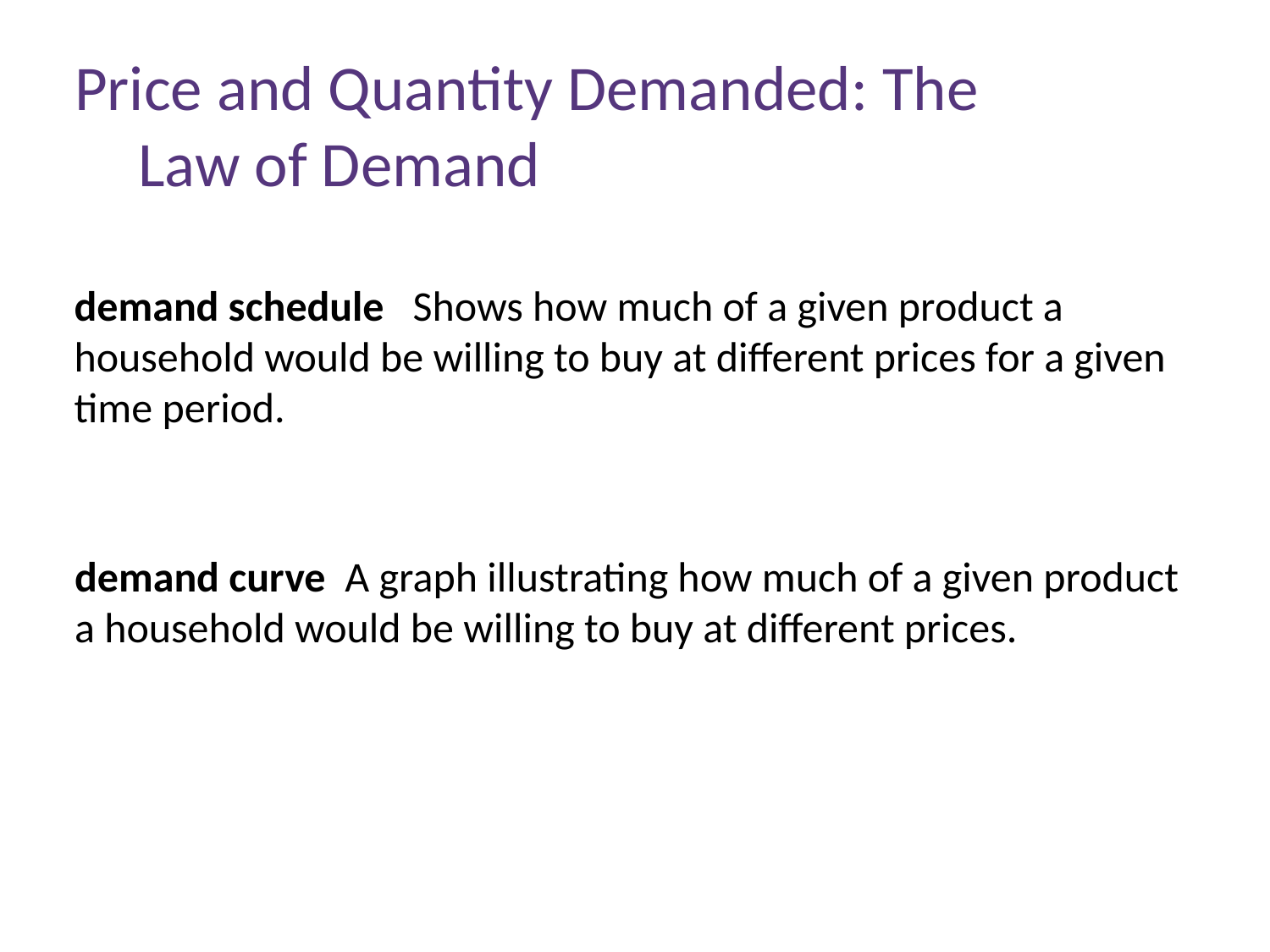

Price and Quantity Demanded: The Law of Demand
demand schedule   Shows how much of a given product a household would be willing to buy at different prices for a given time period.
demand curve  A graph illustrating how much of a given product a household would be willing to buy at different prices.